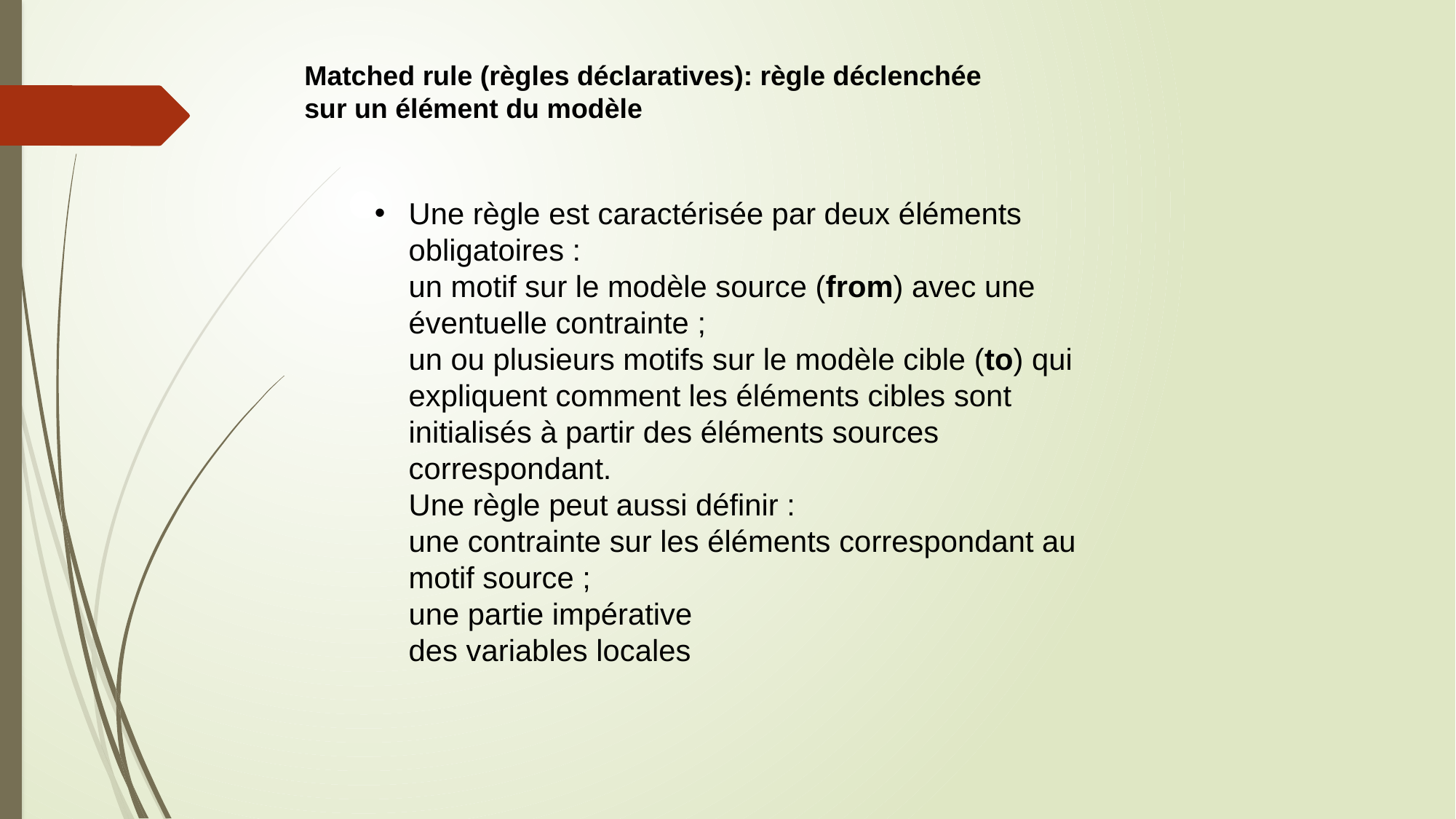

Matched rule (règles déclaratives): règle déclenchée sur un élément du modèle
Une règle est caractérisée par deux éléments obligatoires :
un motif sur le modèle source (from) avec une éventuelle contrainte ;
un ou plusieurs motifs sur le modèle cible (to) qui expliquent comment les éléments cibles sont initialisés à partir des éléments sources correspondant.
Une règle peut aussi définir :
une contrainte sur les éléments correspondant au motif source ;
une partie impérative
des variables locales